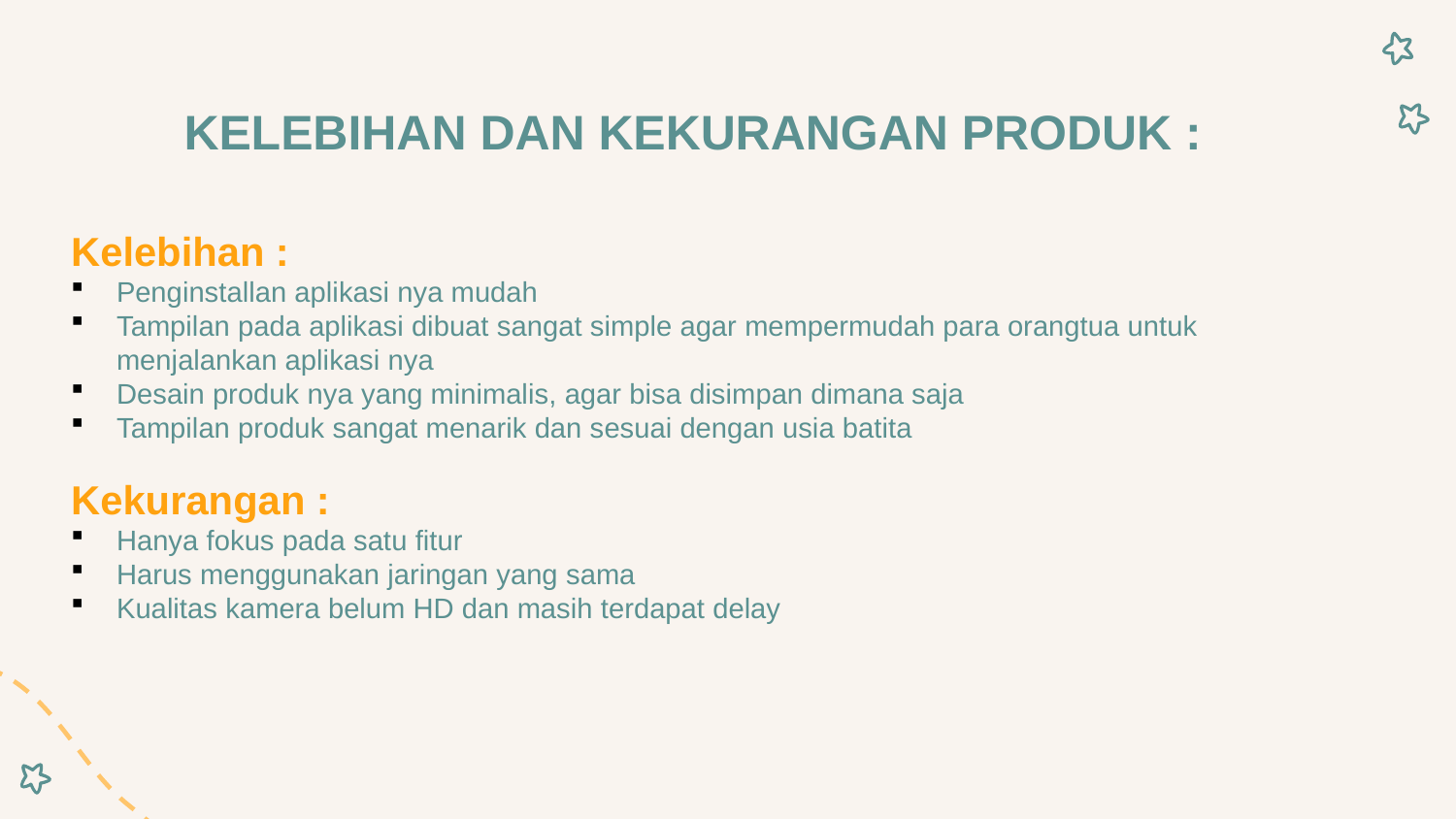

KELEBIHAN DAN KEKURANGAN PRODUK :
Kelebihan :
Penginstallan aplikasi nya mudah
Tampilan pada aplikasi dibuat sangat simple agar mempermudah para orangtua untuk menjalankan aplikasi nya
Desain produk nya yang minimalis, agar bisa disimpan dimana saja
Tampilan produk sangat menarik dan sesuai dengan usia batita

Kekurangan :
Hanya fokus pada satu fitur
Harus menggunakan jaringan yang sama
Kualitas kamera belum HD dan masih terdapat delay